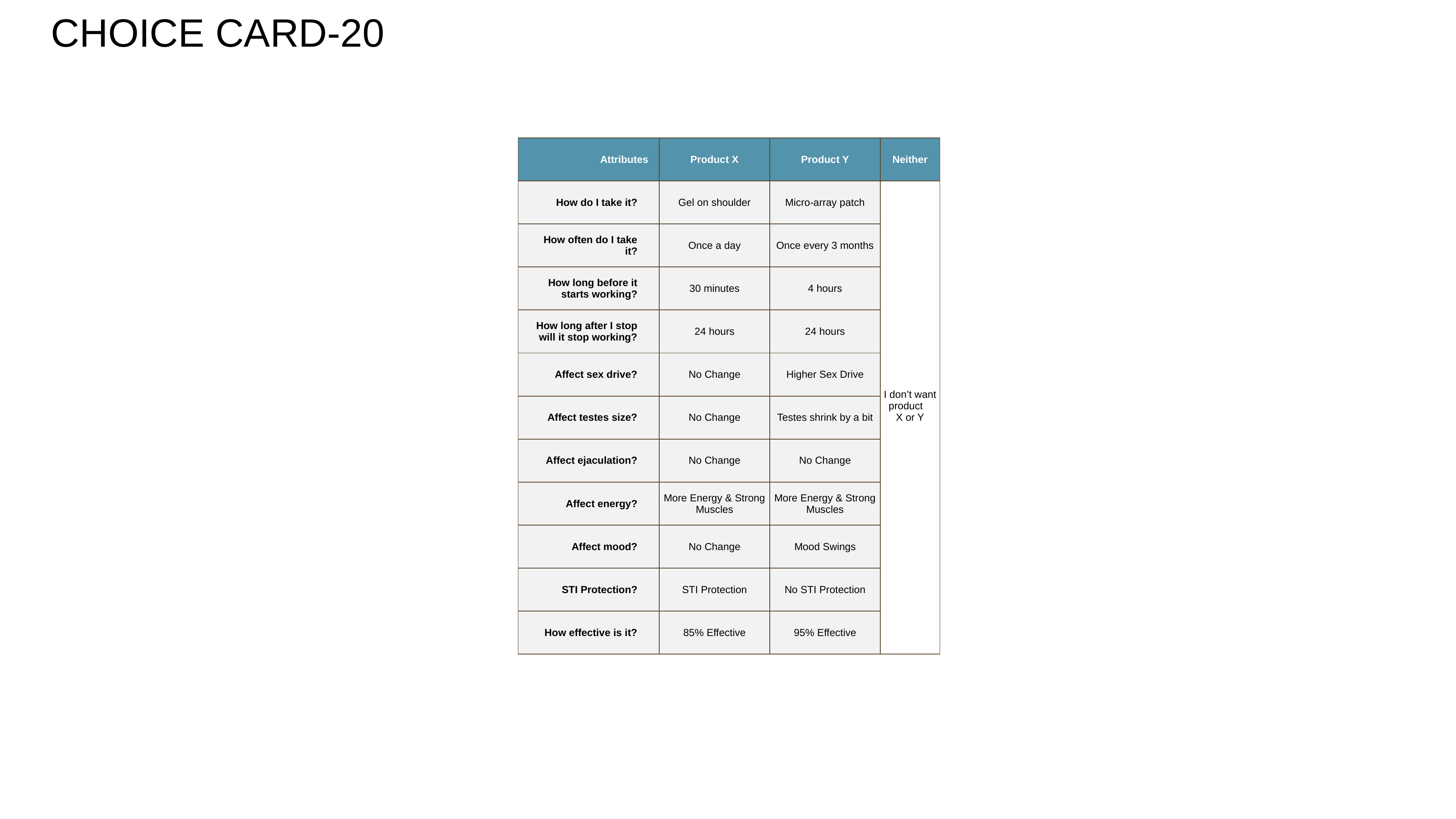

CHOICE CARD-20
| Attributes | Product X | Product Y | Neither |
| --- | --- | --- | --- |
| How do I take it? | Gel on shoulder | Micro-array patch | I don’t want product X or Y |
| How often do I take it? | Once a day | Once every 3 months |  |
| How long before it starts working? | 30 minutes | 4 hours |  |
| How long after I stop will it stop working? | 24 hours | 24 hours |  |
| Affect sex drive? | No Change | Higher Sex Drive |  |
| Affect testes size? | No Change | Testes shrink by a bit |  |
| Affect ejaculation? | No Change | No Change |  |
| Affect energy? | More Energy & Strong Muscles | More Energy & Strong Muscles |  |
| Affect mood? | No Change | Mood Swings |  |
| STI Protection? | STI Protection | No STI Protection |  |
| How effective is it? | 85% Effective | 95% Effective |  |
21